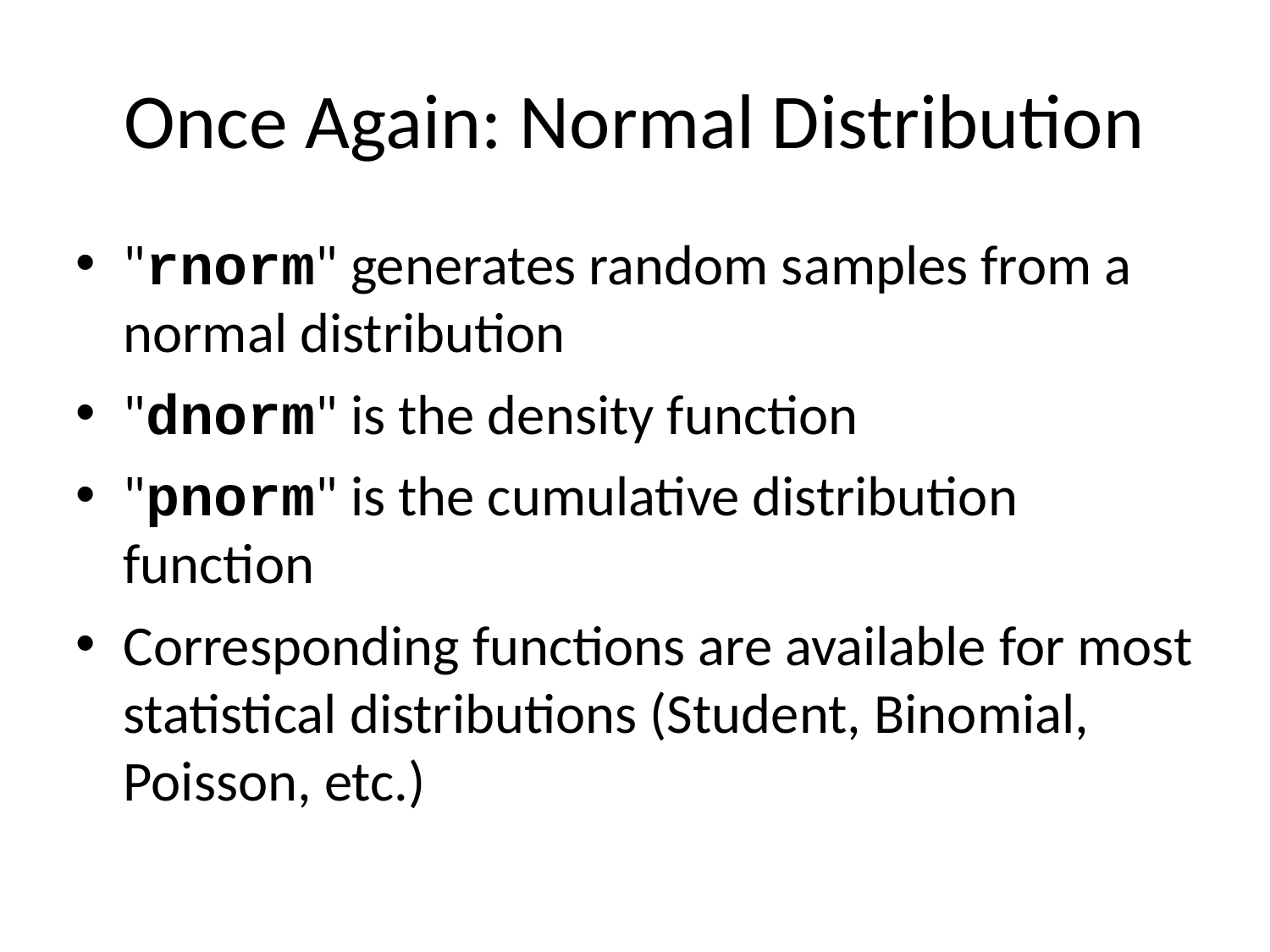

Once Again: Normal Distribution
"rnorm" generates random samples from a normal distribution
"dnorm" is the density function
"pnorm" is the cumulative distribution function
Corresponding functions are available for most statistical distributions (Student, Binomial, Poisson, etc.)